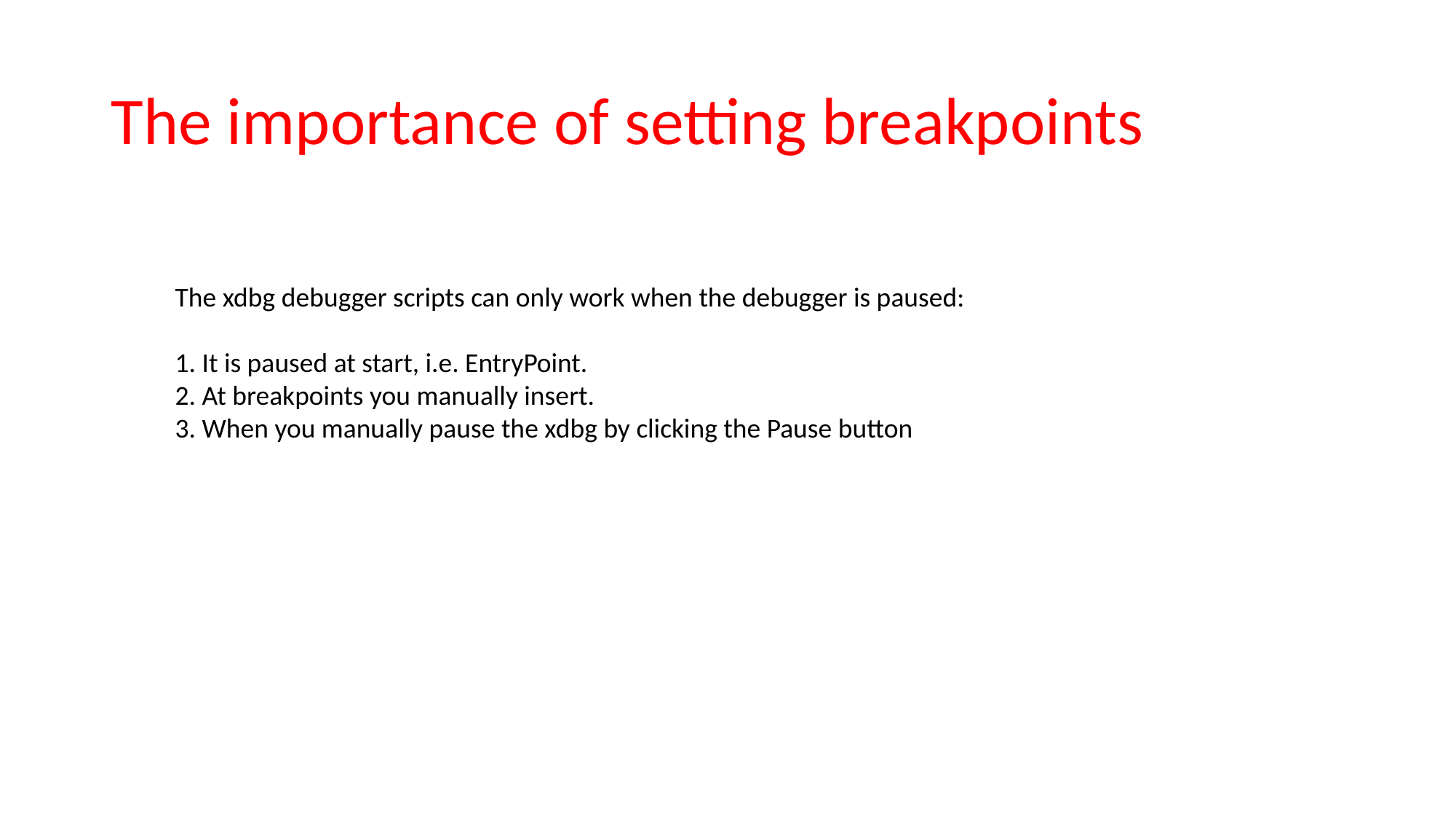

# The importance of setting breakpoints
The xdbg debugger scripts can only work when the debugger is paused:

1. It is paused at start, i.e. EntryPoint.
2. At breakpoints you manually insert.
3. When you manually pause the xdbg by clicking the Pause button